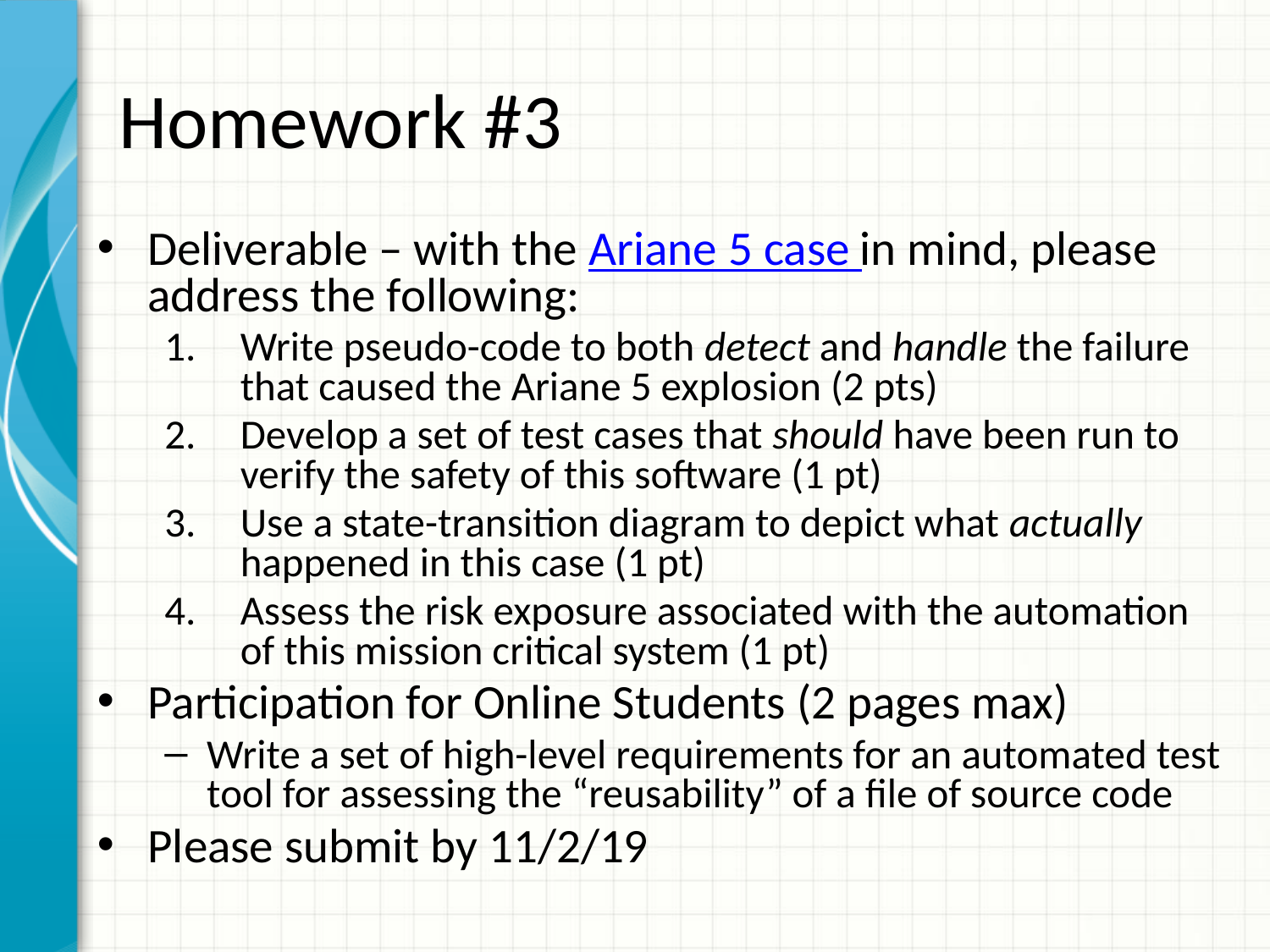

# Homework #3
Deliverable – with the Ariane 5 case in mind, please address the following:
Write pseudo-code to both detect and handle the failure that caused the Ariane 5 explosion (2 pts)
Develop a set of test cases that should have been run to verify the safety of this software (1 pt)
Use a state-transition diagram to depict what actually happened in this case (1 pt)
Assess the risk exposure associated with the automation of this mission critical system (1 pt)
Participation for Online Students (2 pages max)
Write a set of high-level requirements for an automated test tool for assessing the “reusability” of a file of source code
Please submit by 11/2/19